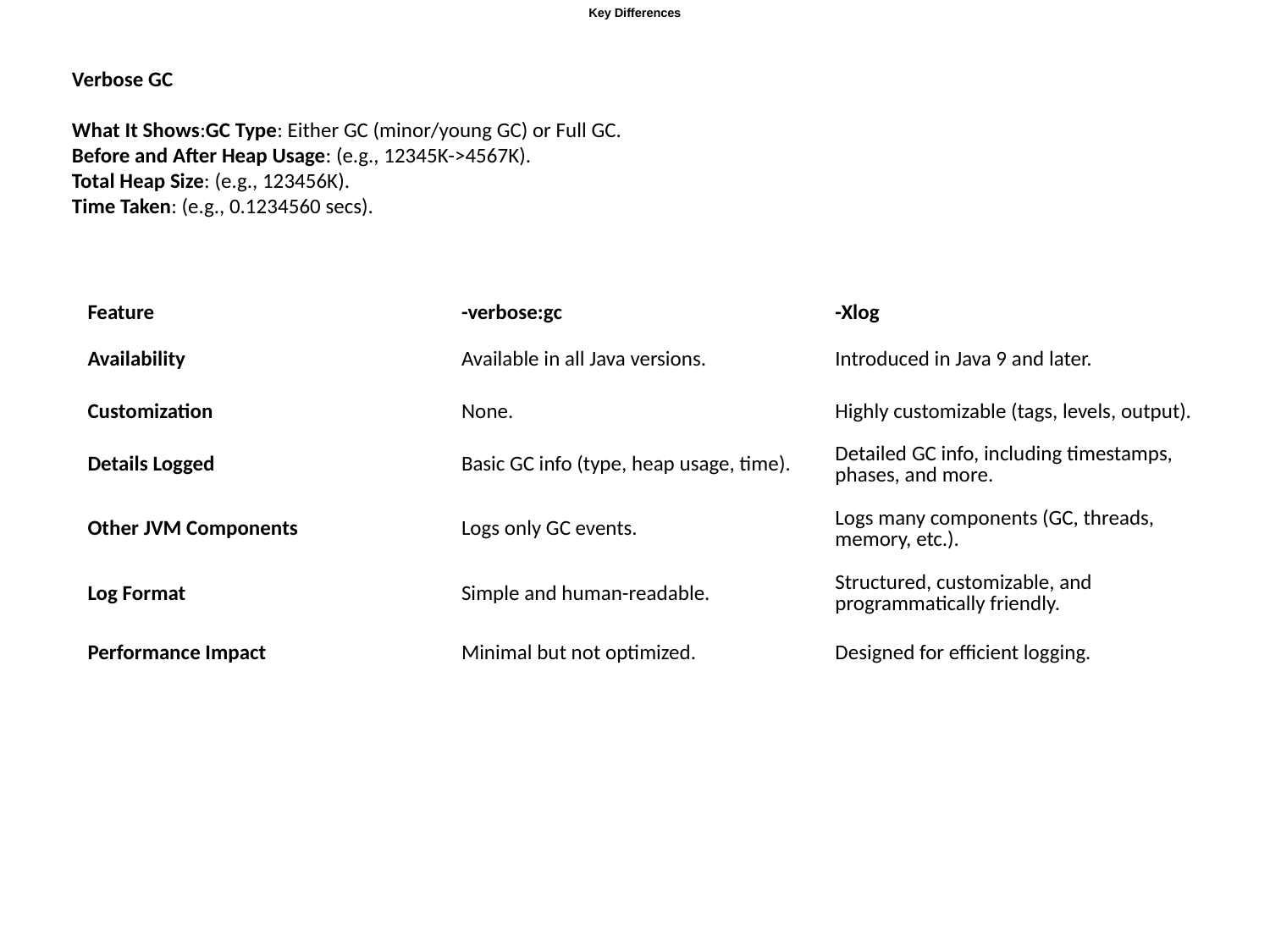

Key Differences

Verbose GC

What It Shows:GC Type: Either GC (minor/young GC) or Full GC.
Before and After Heap Usage: (e.g., 12345K->4567K).
Total Heap Size: (e.g., 123456K).
Time Taken: (e.g., 0.1234560 secs).

| Feature | -verbose:gc | -Xlog |
| --- | --- | --- |
| Availability | Available in all Java versions. | Introduced in Java 9 and later. |
| Customization | None. | Highly customizable (tags, levels, output). |
| Details Logged | Basic GC info (type, heap usage, time). | Detailed GC info, including timestamps, phases, and more. |
| Other JVM Components | Logs only GC events. | Logs many components (GC, threads, memory, etc.). |
| Log Format | Simple and human-readable. | Structured, customizable, and programmatically friendly. |
| Performance Impact | Minimal but not optimized. | Designed for efficient logging. |